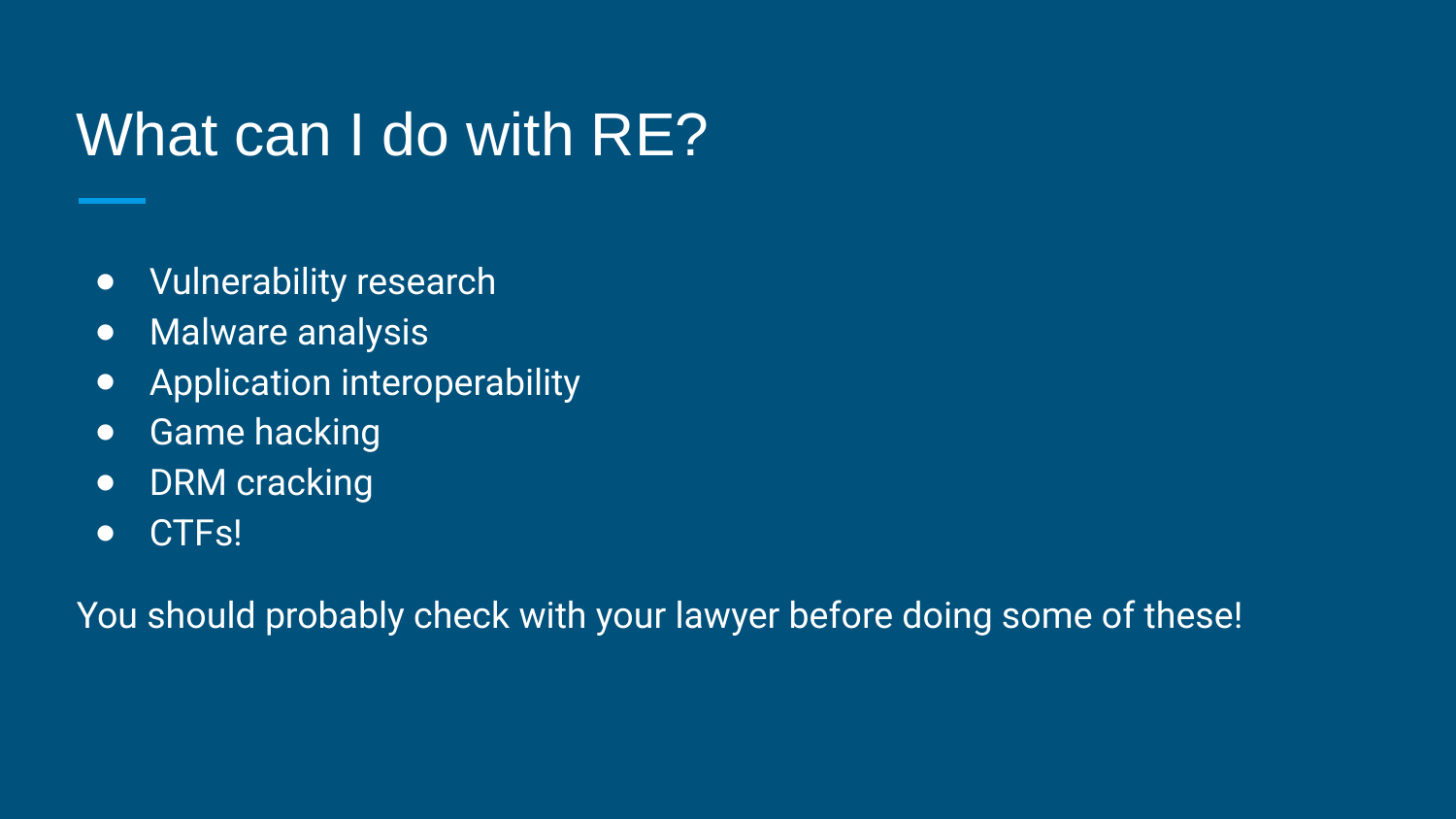

# What can I do with RE?
Vulnerability research
Malware analysis
Application interoperability
Game hacking
DRM cracking
CTFs!
You should probably check with your lawyer before doing some of these!